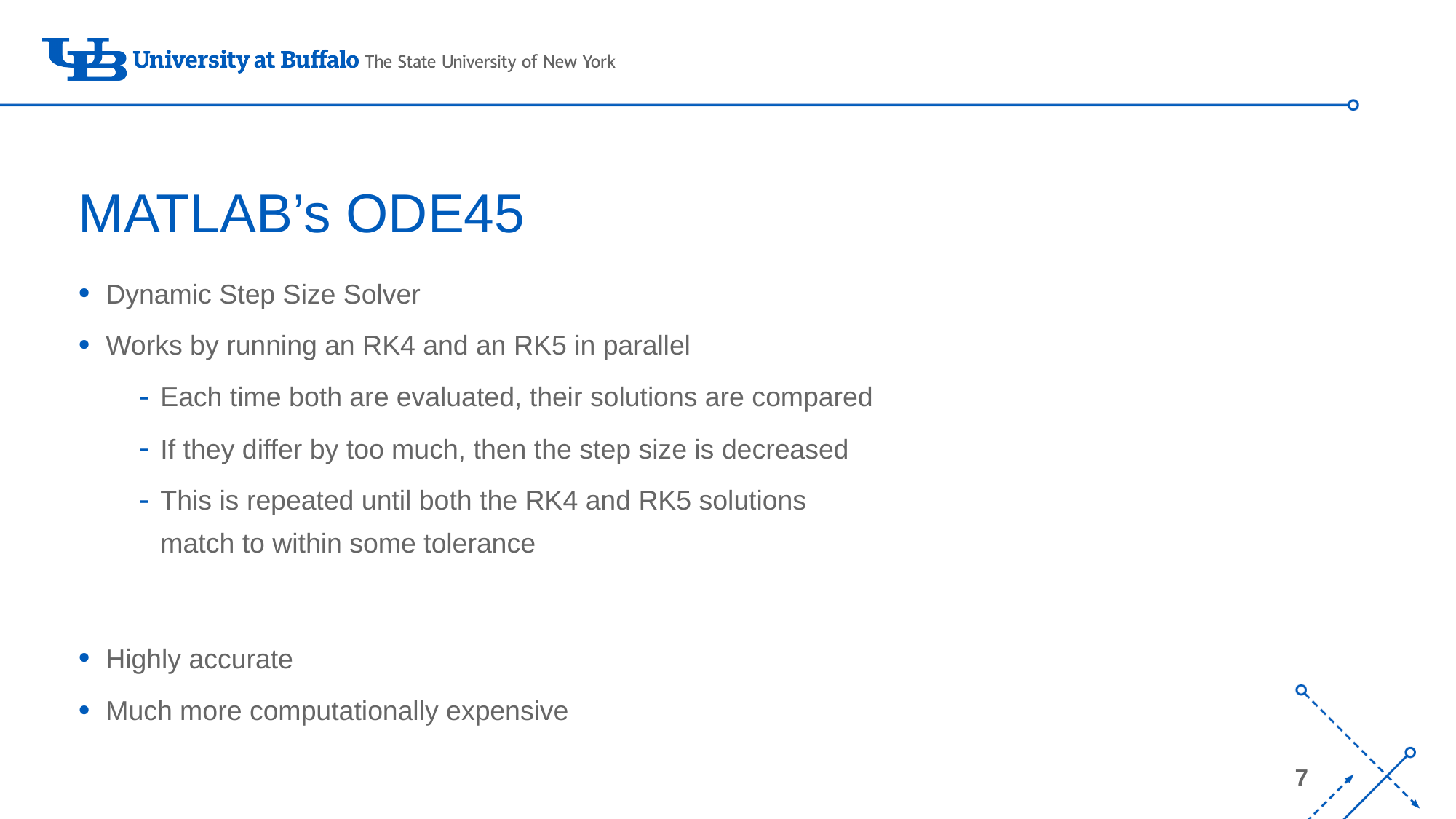

# MATLAB’s ODE45
Dynamic Step Size Solver
Works by running an RK4 and an RK5 in parallel
Each time both are evaluated, their solutions are compared
If they differ by too much, then the step size is decreased
This is repeated until both the RK4 and RK5 solutions match to within some tolerance

Highly accurate
Much more computationally expensive